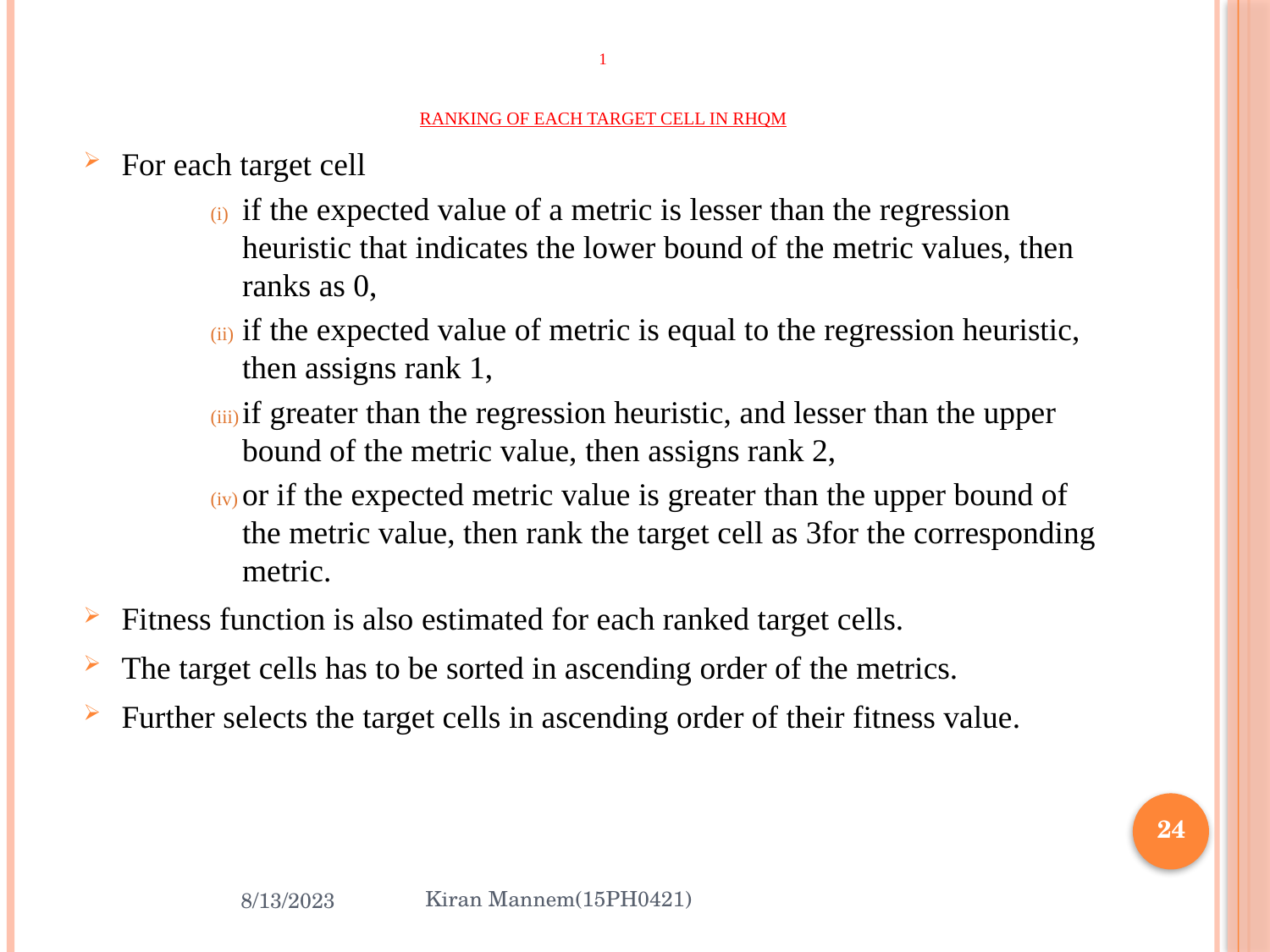

# 1 Ranking of each Target cell in RHQM
For each target cell
if the expected value of a metric is lesser than the regression heuristic that indicates the lower bound of the metric values, then ranks as 0,
if the expected value of metric is equal to the regression heuristic, then assigns rank 1,
if greater than the regression heuristic, and lesser than the upper bound of the metric value, then assigns rank 2,
or if the expected metric value is greater than the upper bound of the metric value, then rank the target cell as 3for the corresponding metric.
Fitness function is also estimated for each ranked target cells.
The target cells has to be sorted in ascending order of the metrics.
Further selects the target cells in ascending order of their fitness value.

24
8/13/2023
Kiran Mannem(15PH0421)